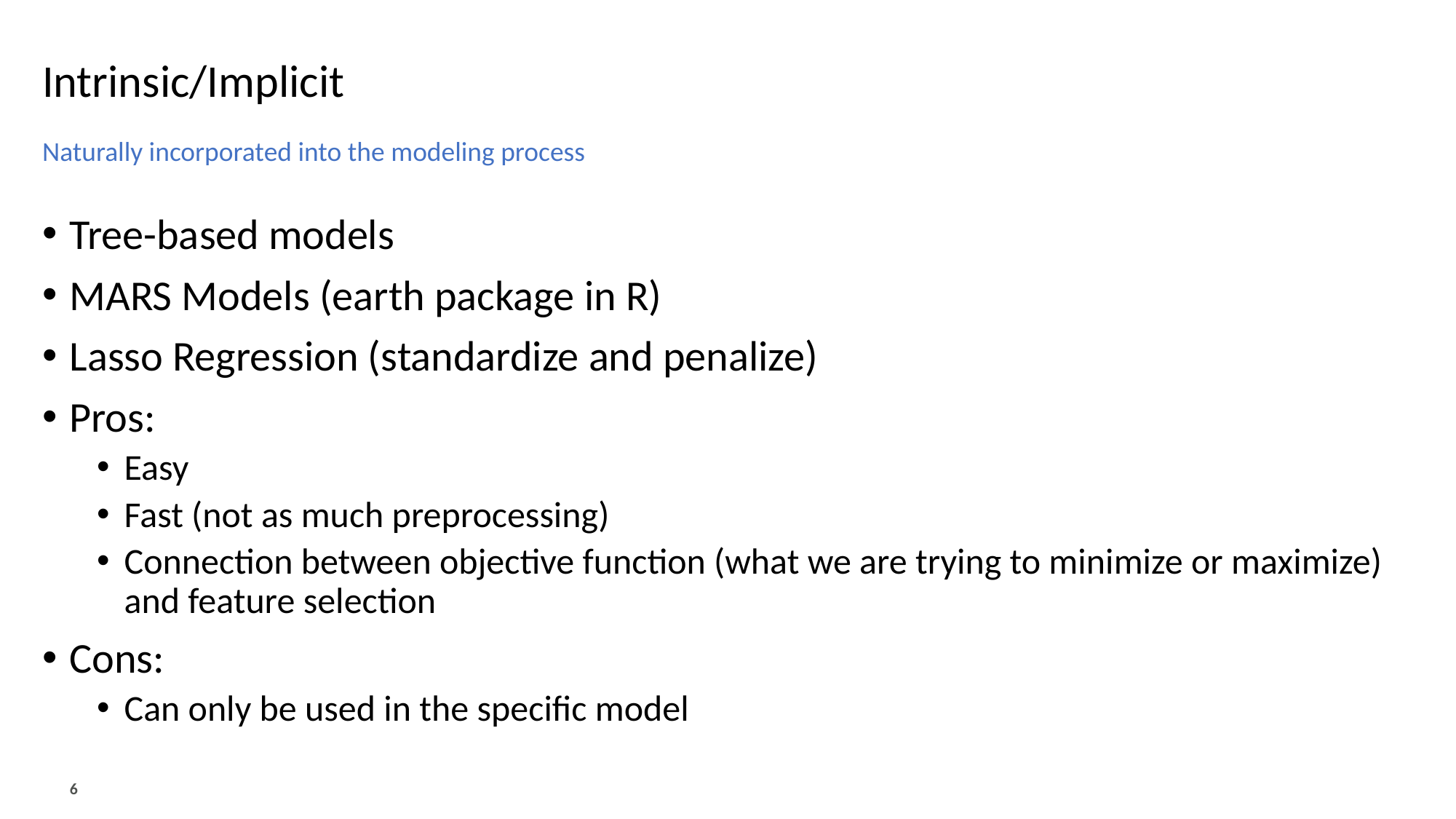

# Intrinsic/Implicit
Naturally incorporated into the modeling process
Tree-based models
MARS Models (earth package in R)
Lasso Regression (standardize and penalize)
Pros:
Easy
Fast (not as much preprocessing)
Connection between objective function (what we are trying to minimize or maximize) and feature selection
Cons:
Can only be used in the specific model

6